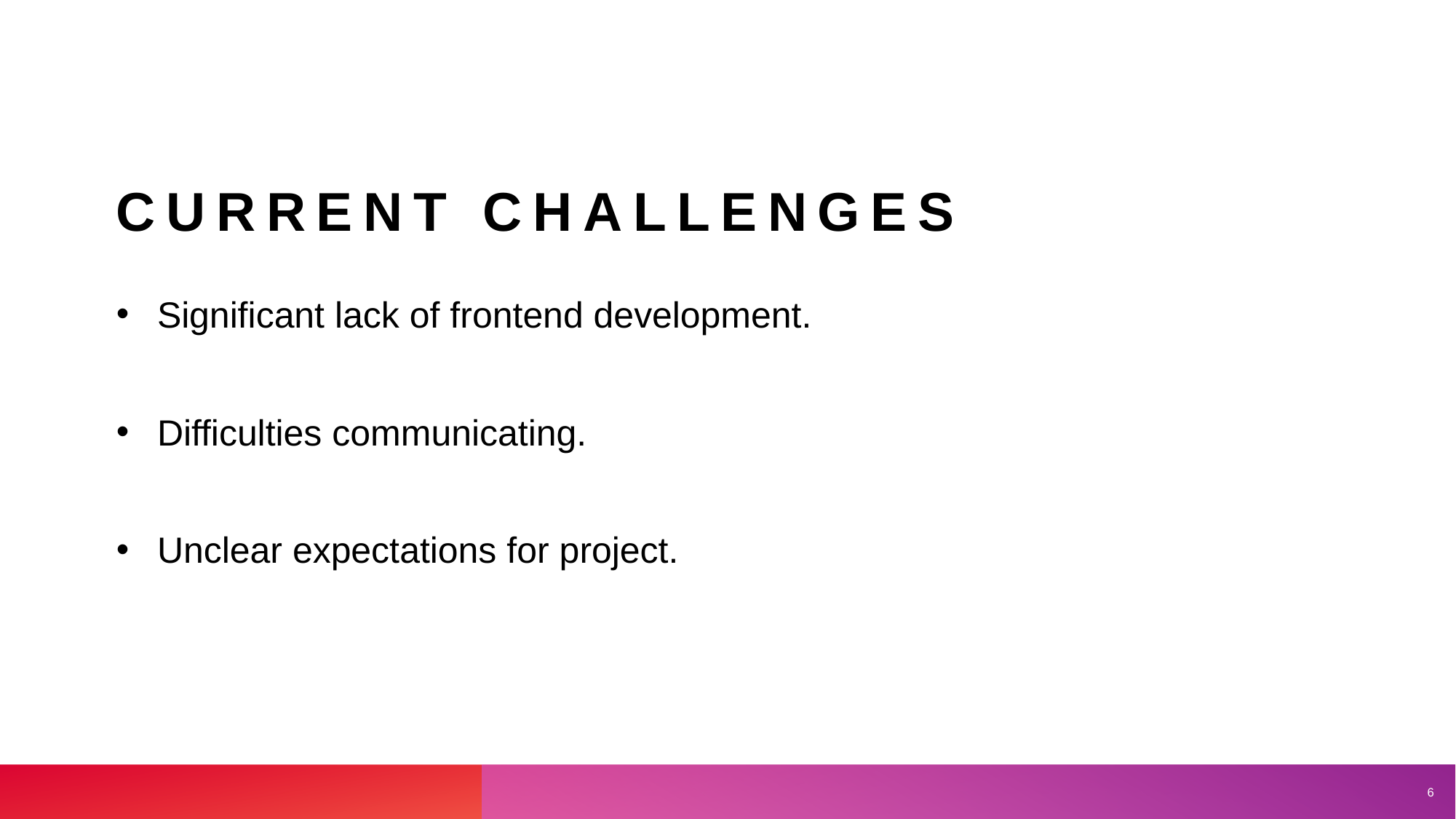

# Current Challenges
Significant lack of frontend development.

Difficulties communicating.

Unclear expectations for project.

6